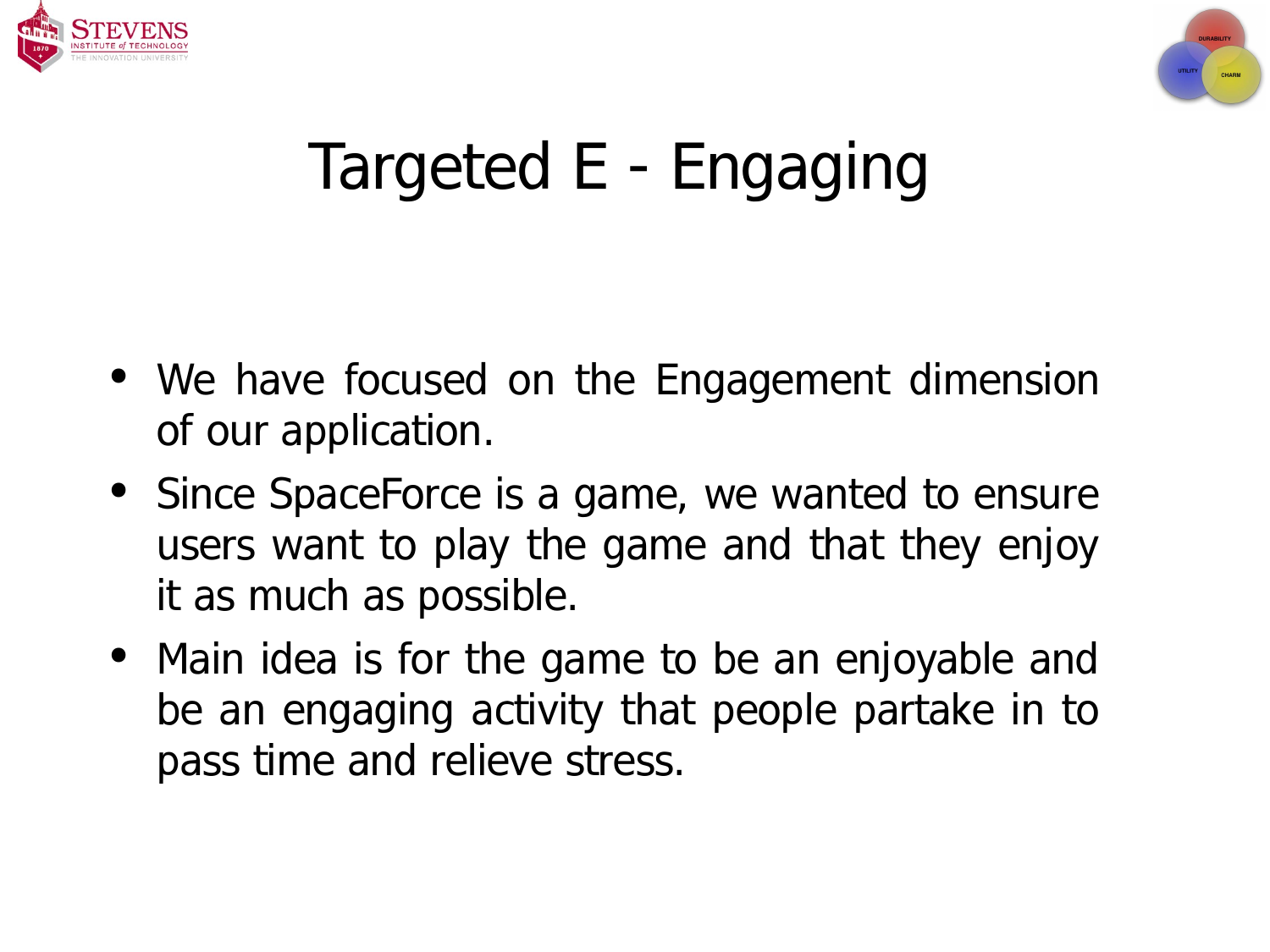

Targeted E - Engaging
We have focused on the Engagement dimension of our application.
Since SpaceForce is a game, we wanted to ensure users want to play the game and that they enjoy it as much as possible.
Main idea is for the game to be an enjoyable and be an engaging activity that people partake in to pass time and relieve stress.